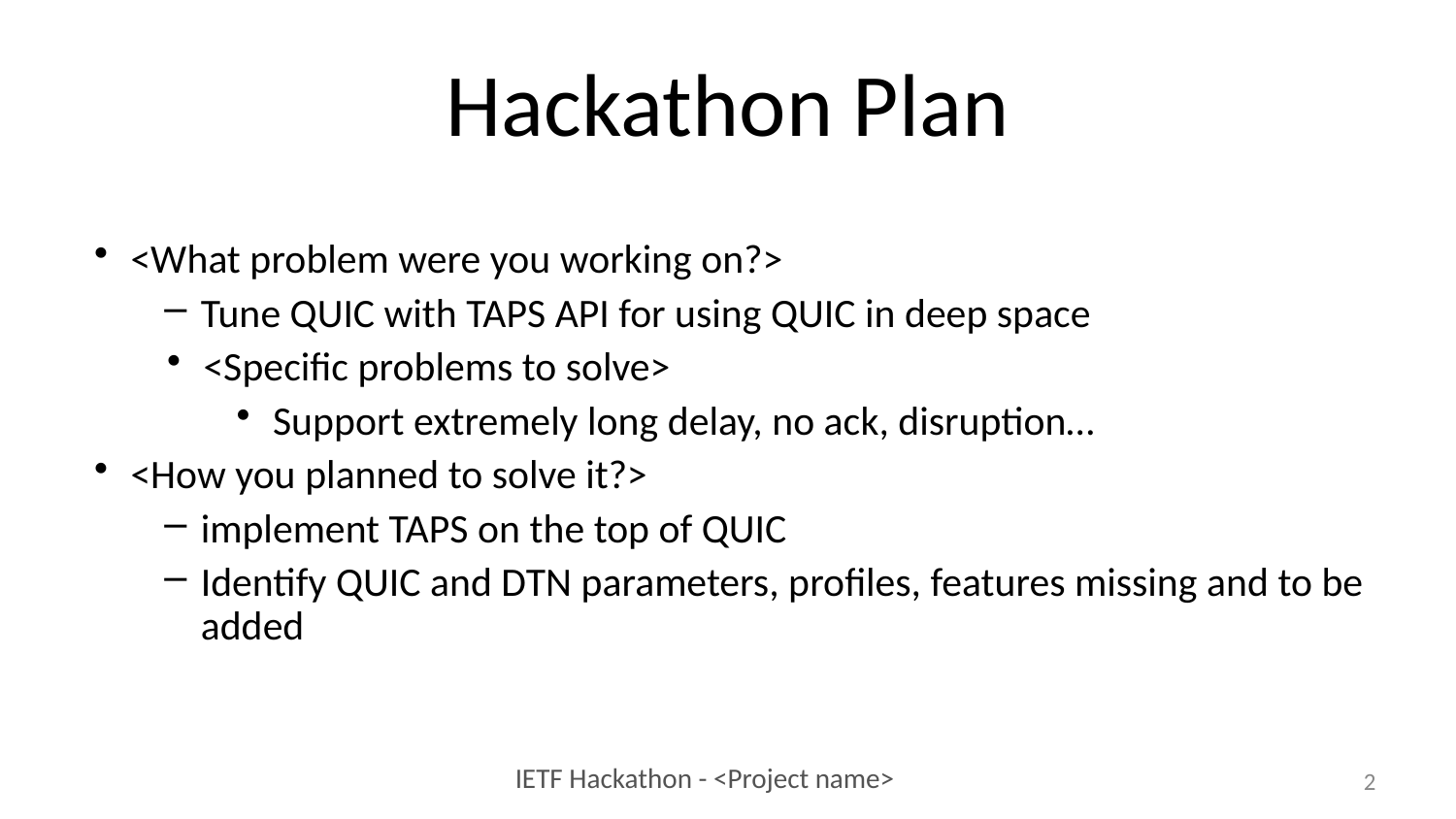

# Hackathon Plan
<What problem were you working on?>
Tune QUIC with TAPS API for using QUIC in deep space
<Specific problems to solve>
Support extremely long delay, no ack, disruption…
<How you planned to solve it?>
implement TAPS on the top of QUIC
Identify QUIC and DTN parameters, profiles, features missing and to be added

2